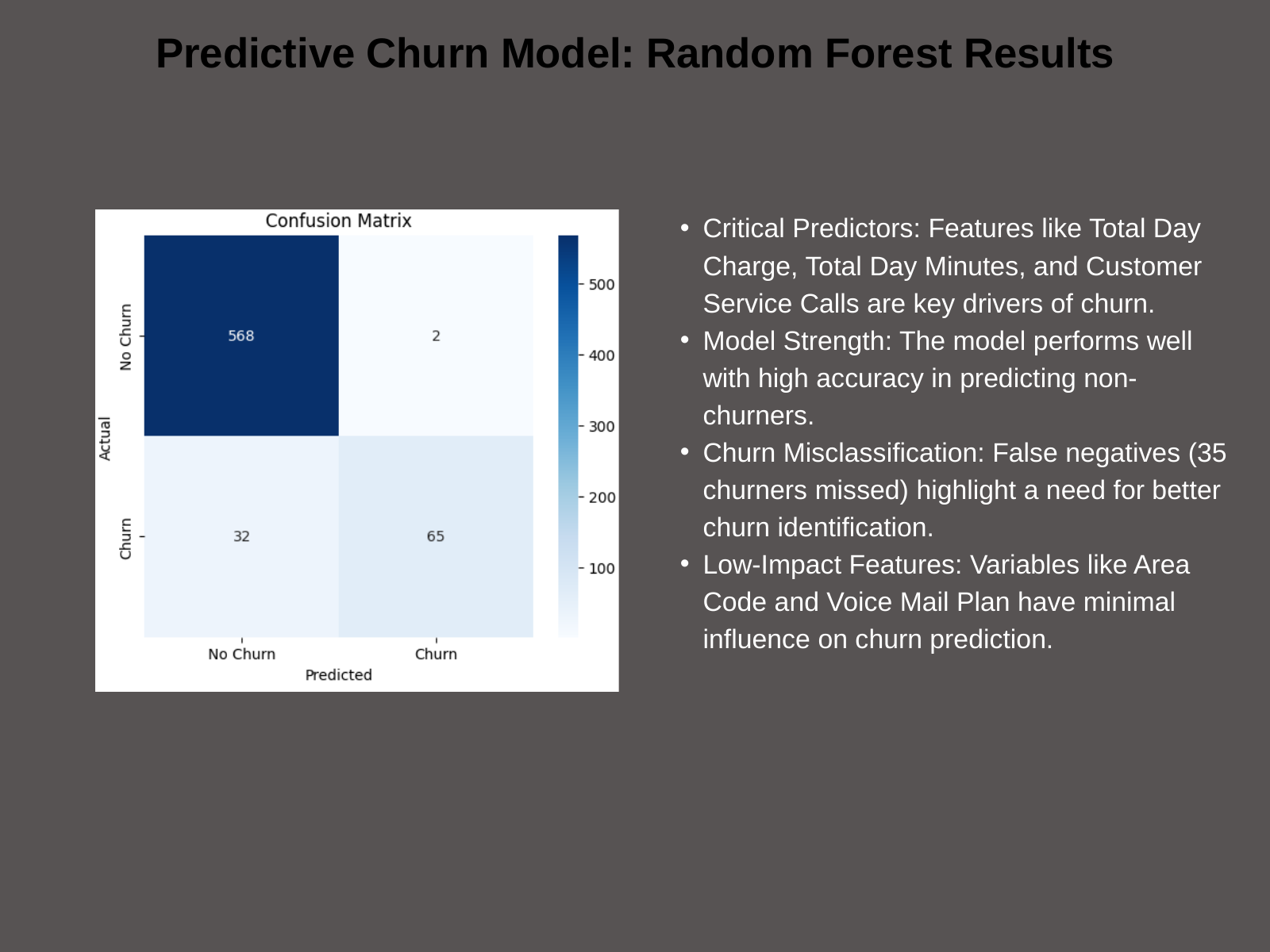

Predictive Churn Model: Random Forest Results

Critical Predictors: Features like Total Day Charge, Total Day Minutes, and Customer Service Calls are key drivers of churn.
Model Strength: The model performs well with high accuracy in predicting non-churners.
Churn Misclassification: False negatives (35 churners missed) highlight a need for better churn identification.
Low-Impact Features: Variables like Area Code and Voice Mail Plan have minimal influence on churn prediction.